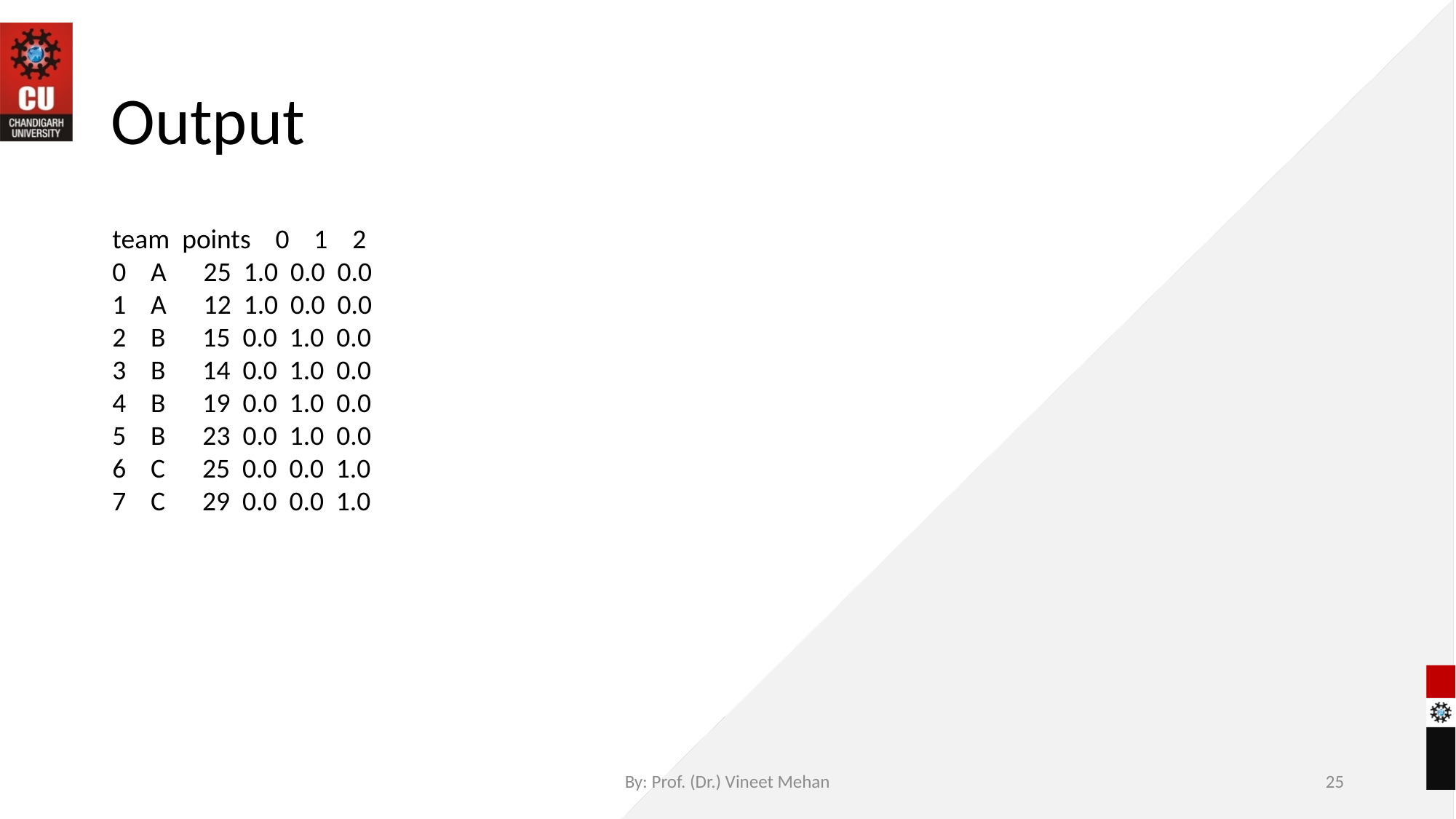

# Output
team  points    0    1    2
0    A      25  1.0  0.0  0.0
1    A      12  1.0  0.0  0.0
2    B      15  0.0  1.0  0.0
3    B      14  0.0  1.0  0.0
4    B      19  0.0  1.0  0.0
5    B      23  0.0  1.0  0.0
6    C      25  0.0  0.0  1.0
7    C      29  0.0  0.0  1.0
By: Prof. (Dr.) Vineet Mehan
25